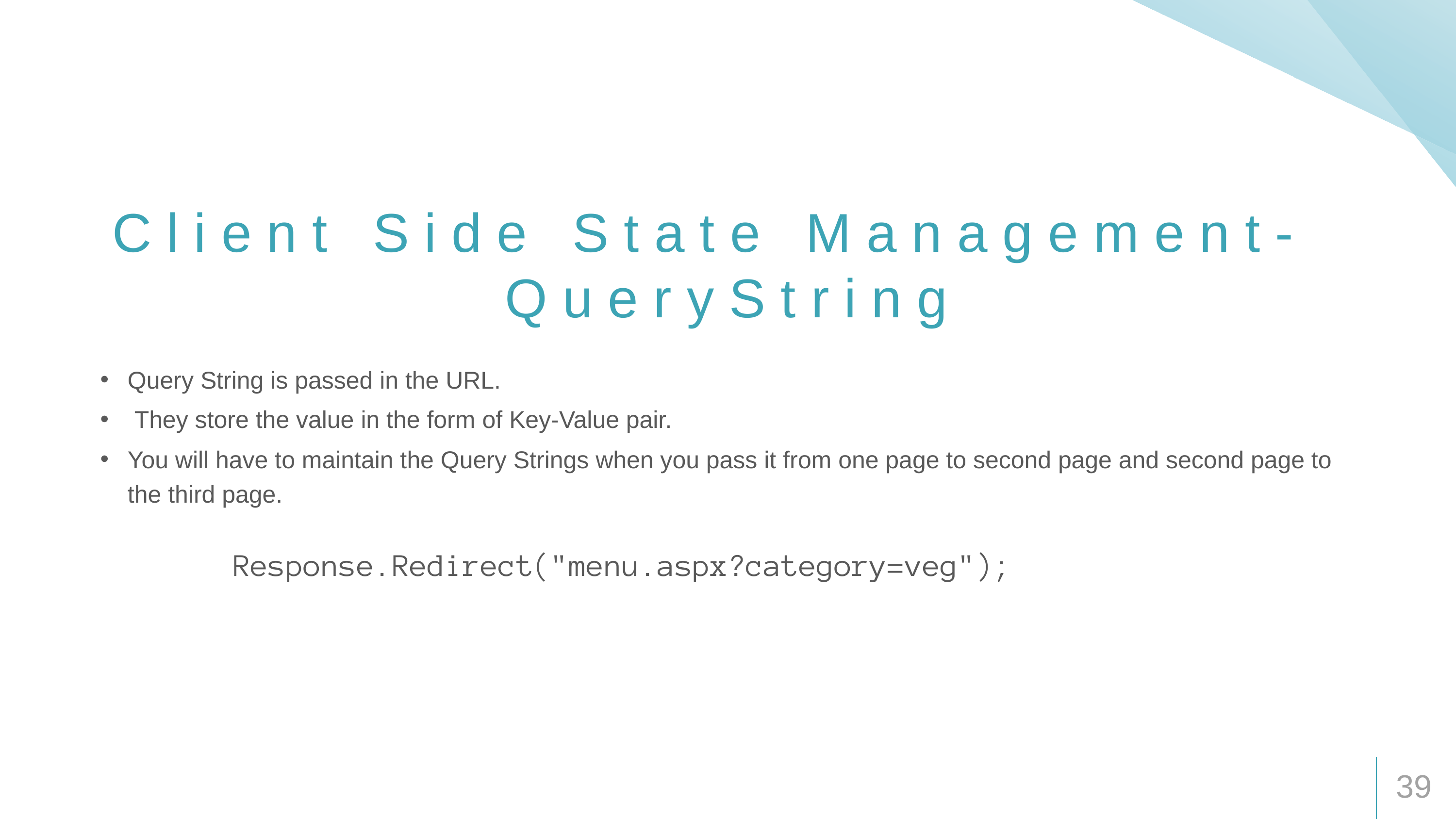

Client Side State Management-  QueryString
Query String is passed in the URL.
 They store the value in the form of Key-Value pair.
You will have to maintain the Query Strings when you pass it from one page to second page and second page to the third page.

| Response.Redirect("menu.aspx?category=veg"); |
| --- |
39